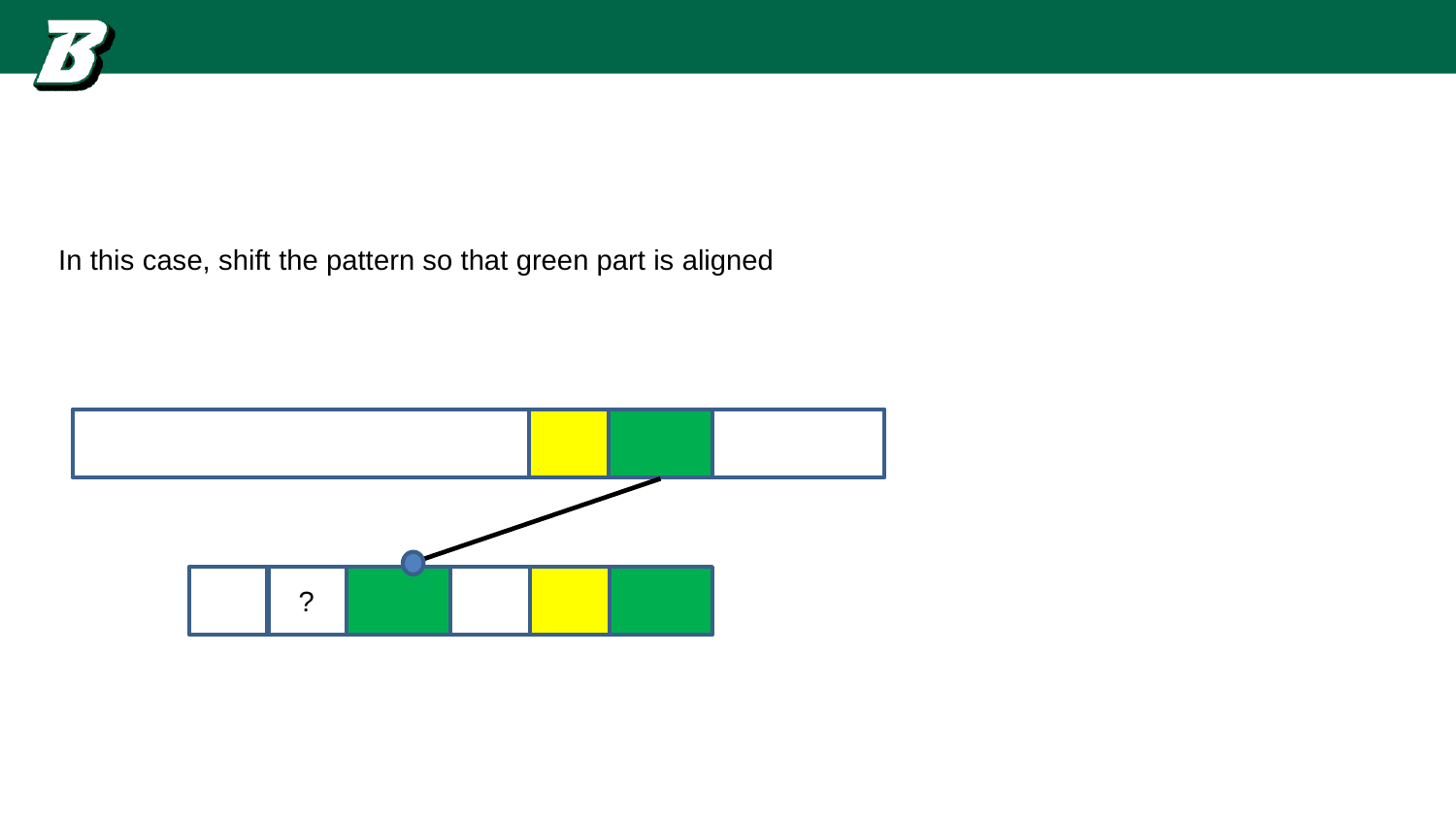

In this case, shift the pattern so that green part is aligned

?